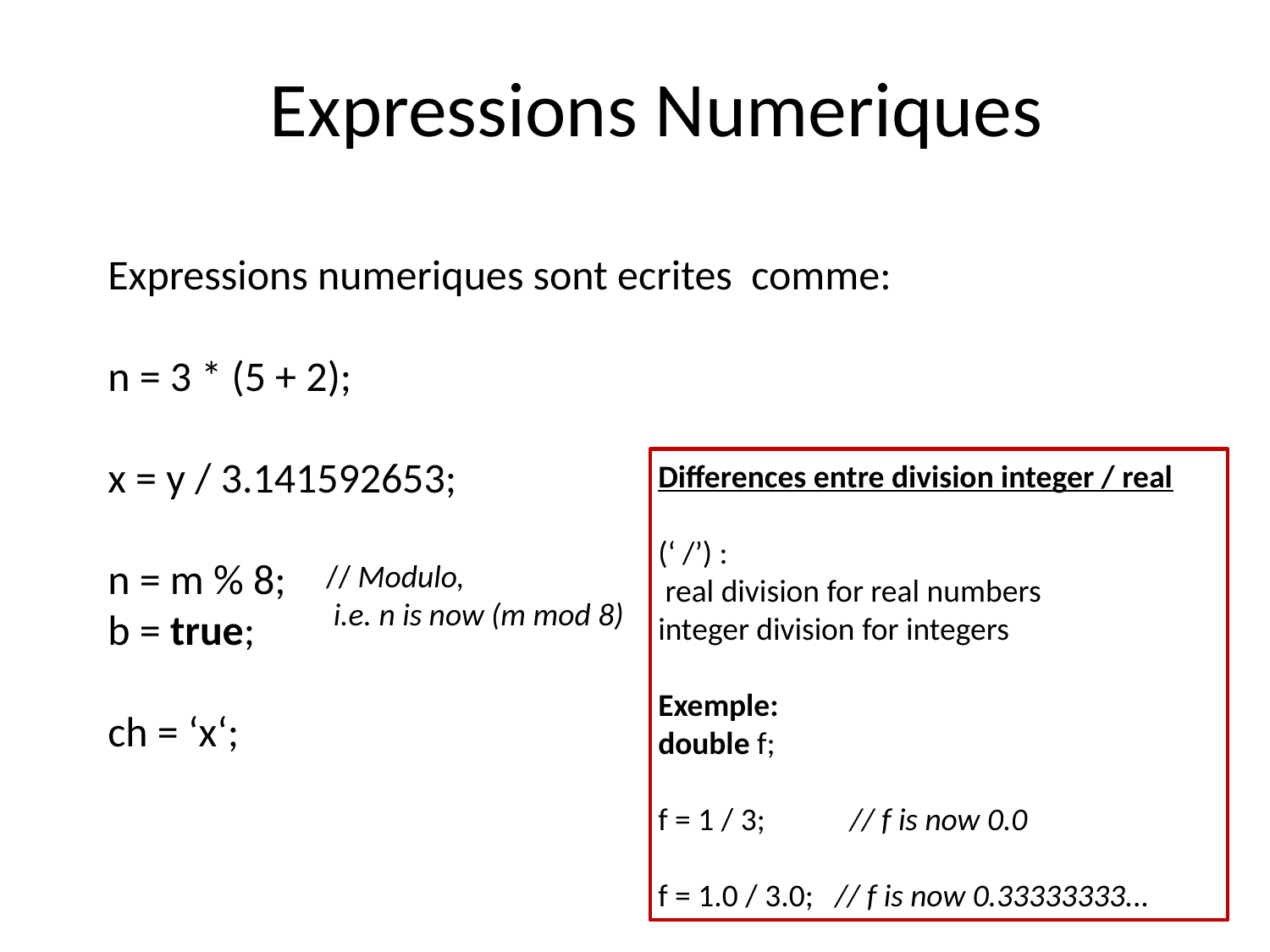

Expressions Numeriques

Expressions numeriques sont ecrites  comme:

n = 3 * (5 + 2);

x = y / 3.141592653;

n = m % 8;
b = true;

ch = ‘x‘;

Differences entre division integer / real

(‘ /’) :
 real division for real numbers
integer division for integers

Exemple:
double f;

f = 1 / 3;	         // f is now 0.0

f = 1.0 / 3.0;   // f is now 0.33333333...

// Modulo,
 i.e. n is now (m mod 8)